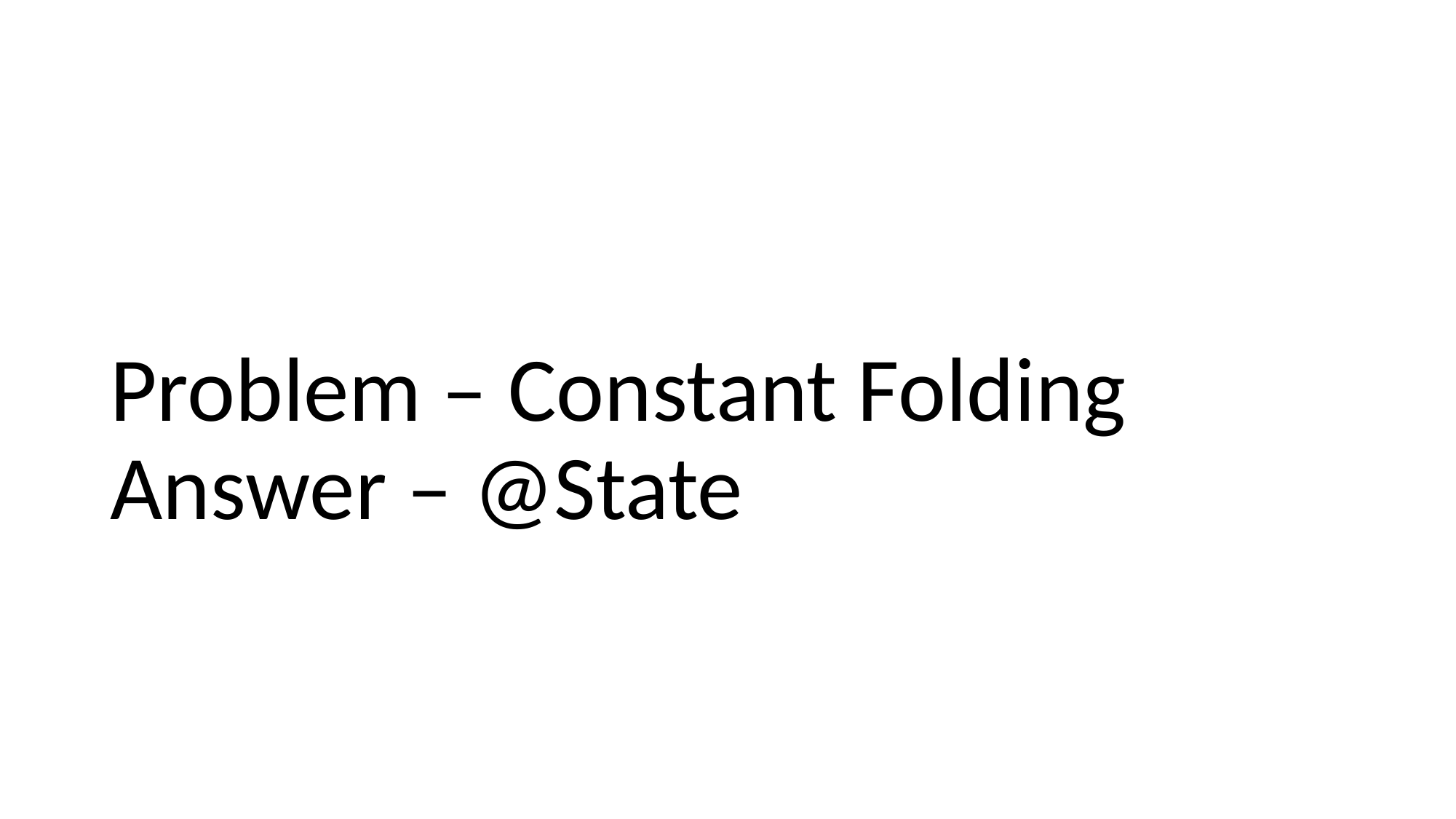

# Problem – Constant Folding Answer – @State